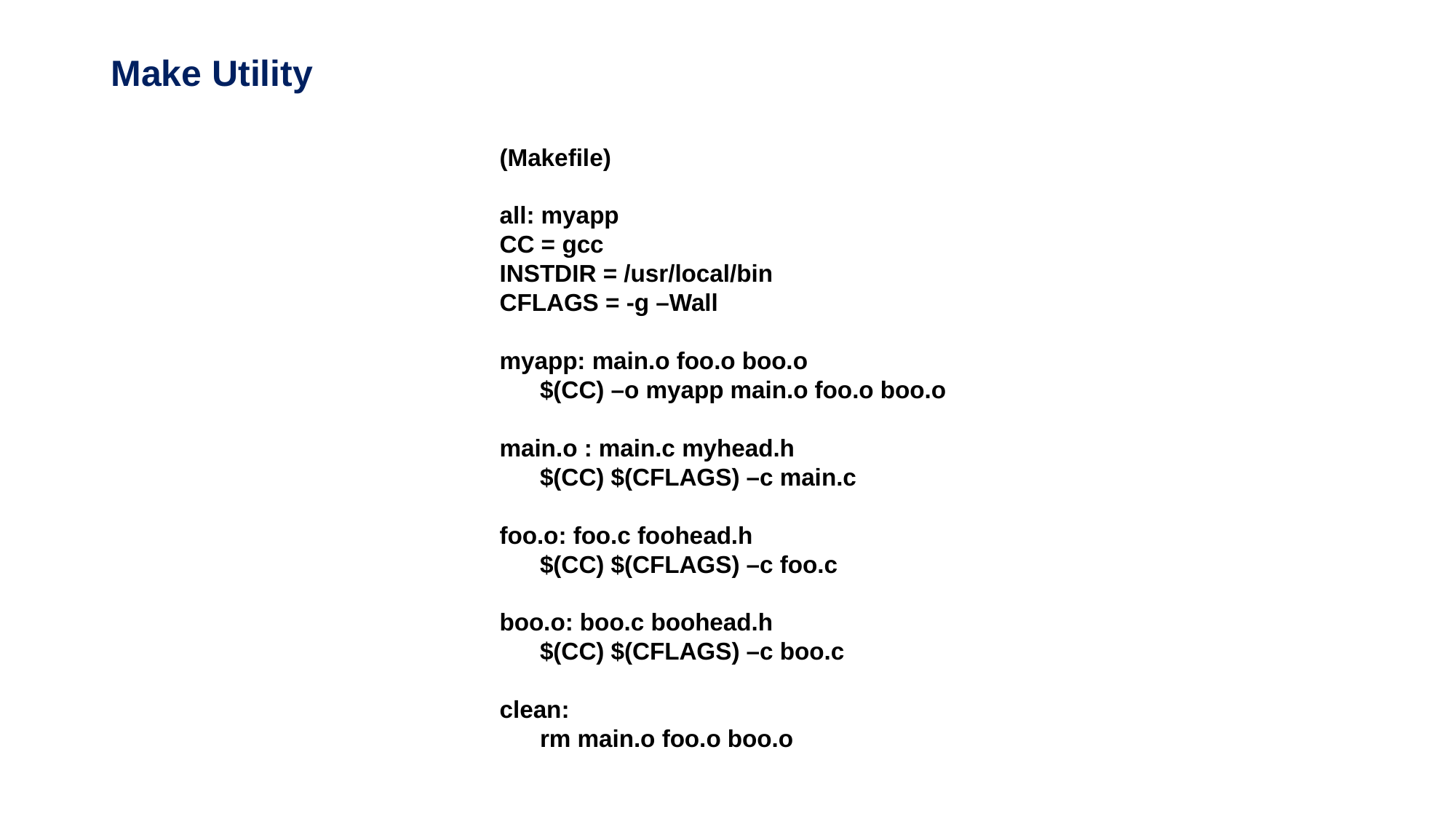

# Make Utility
(Makefile)

all: myapp
CC = gcc
INSTDIR = /usr/local/bin
CFLAGS = -g –Wall

myapp: main.o foo.o boo.o
      $(CC) –o myapp main.o foo.o boo.o

main.o : main.c myhead.h
      $(CC) $(CFLAGS) –c main.c

foo.o: foo.c foohead.h
      $(CC) $(CFLAGS) –c foo.c

boo.o: boo.c boohead.h
      $(CC) $(CFLAGS) –c boo.c

clean:
      rm main.o foo.o boo.o